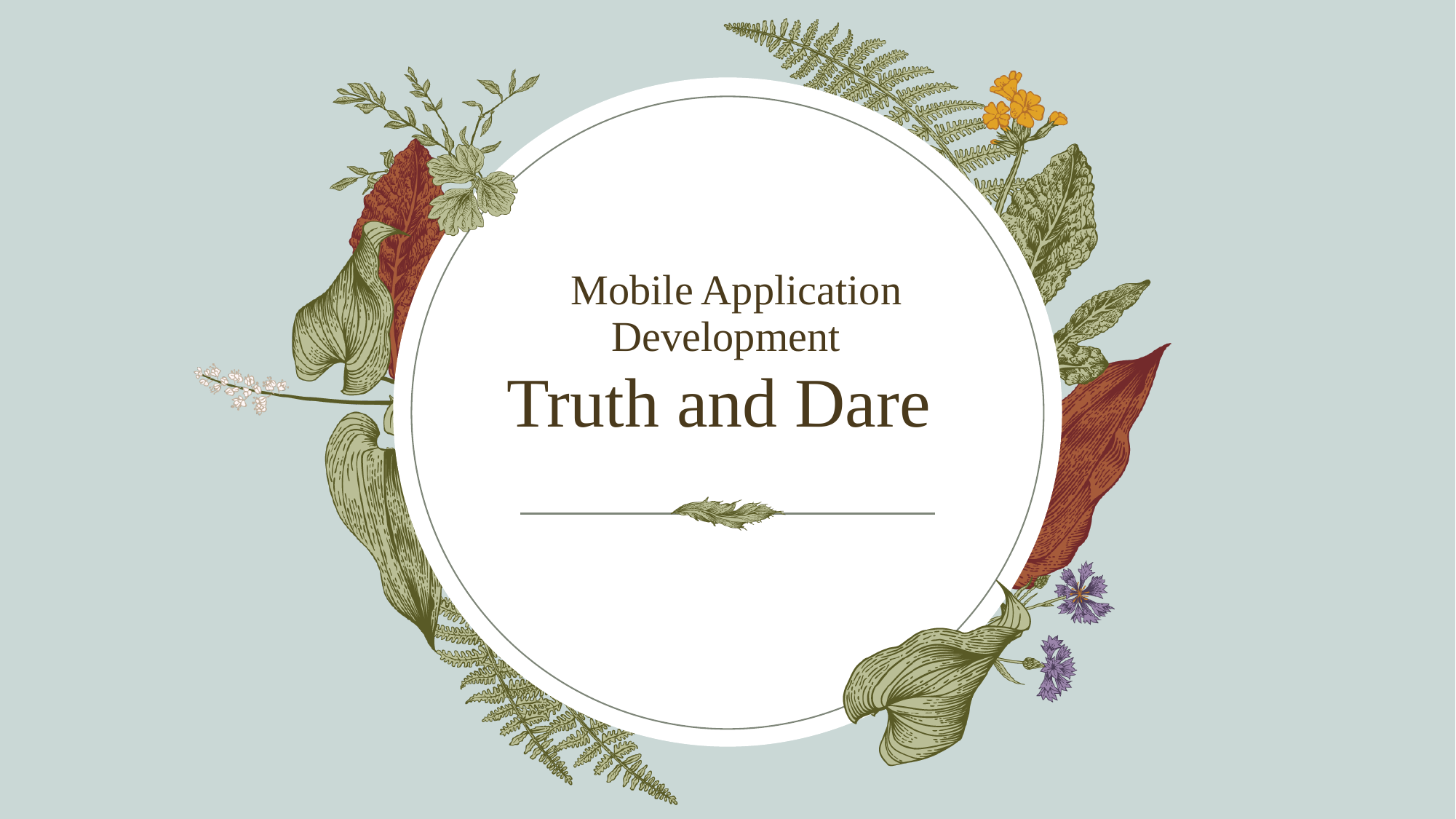

Mobile Application Development
# Truth and Dare